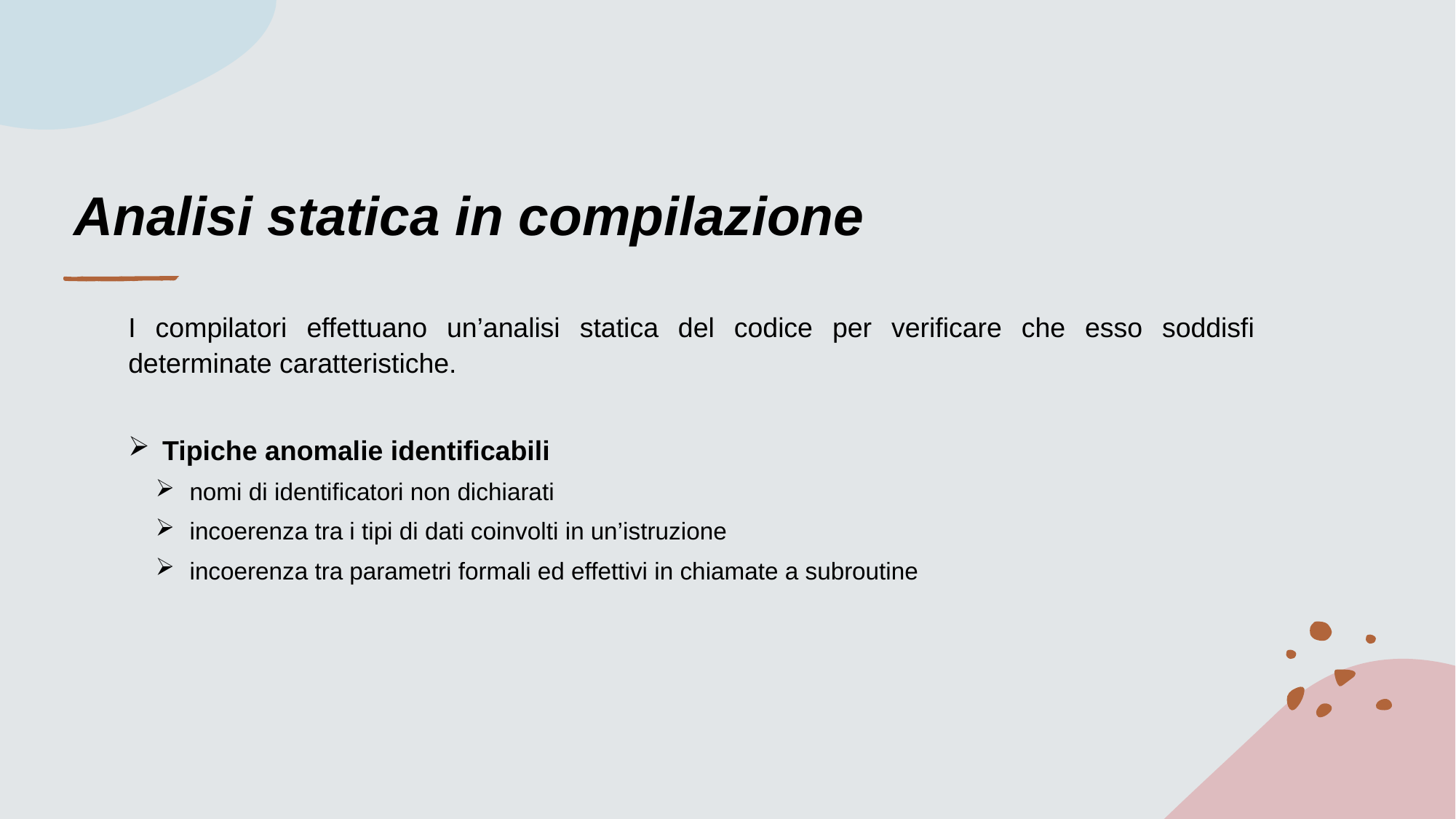

# Analisi statica in compilazione
I compilatori effettuano un’analisi statica del codice per verificare che esso soddisfi determinate caratteristiche.

Tipiche anomalie identificabili
nomi di identificatori non dichiarati
incoerenza tra i tipi di dati coinvolti in un’istruzione
incoerenza tra parametri formali ed effettivi in chiamate a subroutine